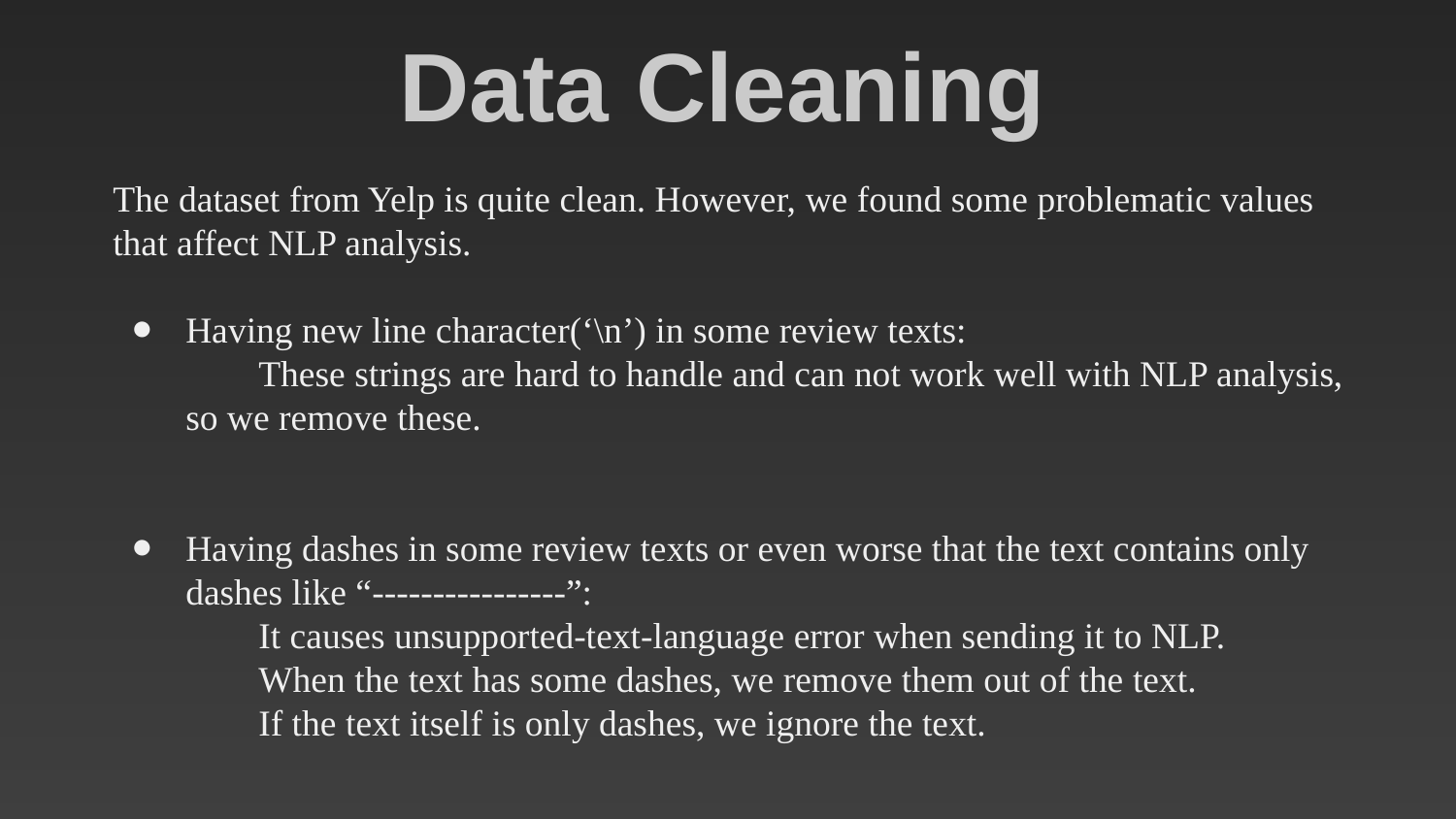

Data Cleaning
The dataset from Yelp is quite clean. However, we found some problematic values that affect NLP analysis.

Having new line character(‘\n’) in some review texts:
	These strings are hard to handle and can not work well with NLP analysis,
so we remove these.

Having dashes in some review texts or even worse that the text contains only dashes like “----------------”:
	It causes unsupported-text-language error when sending it to NLP.
	When the text has some dashes, we remove them out of the text.
	If the text itself is only dashes, we ignore the text.